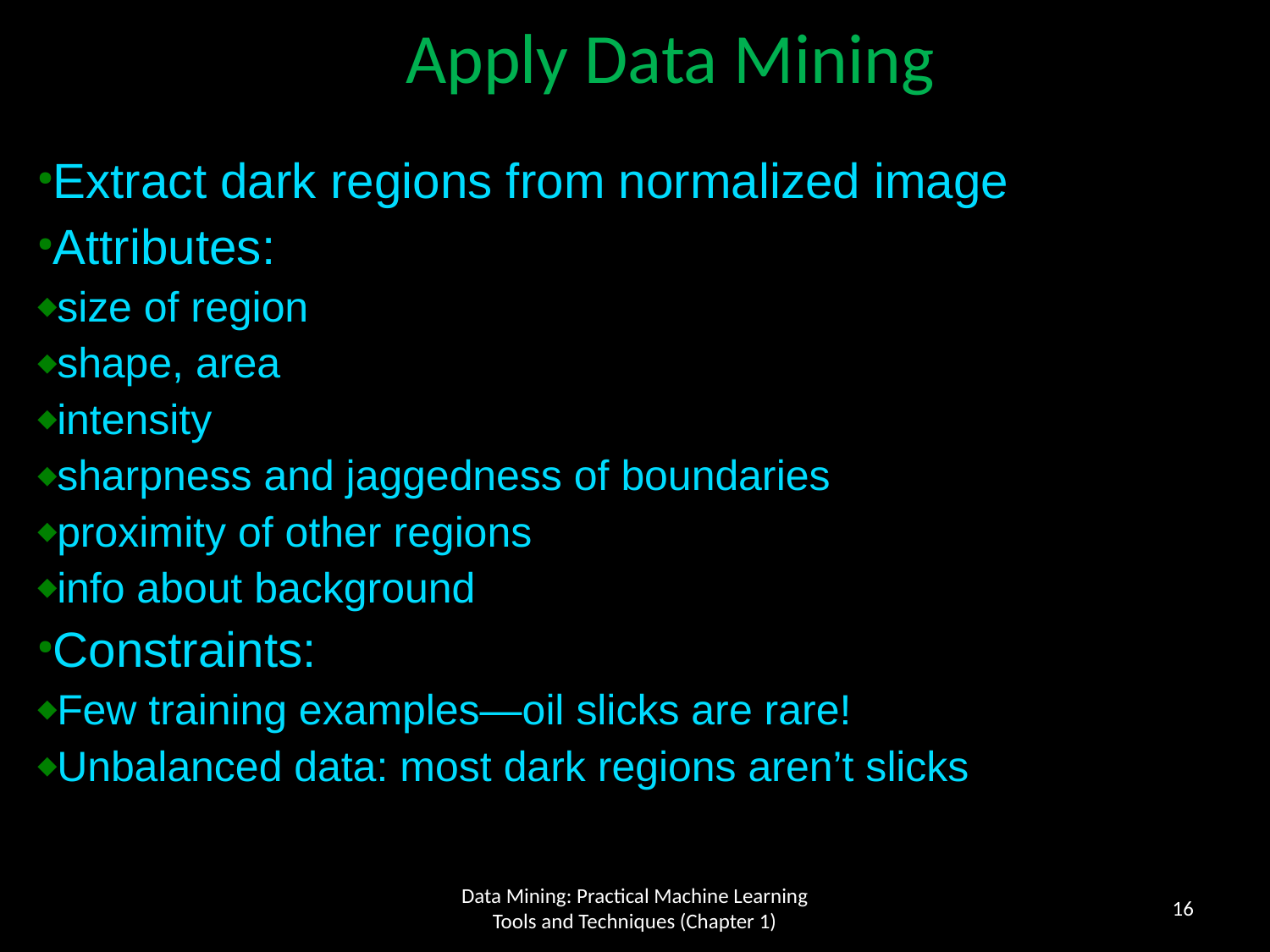

Apply Data Mining
Extract dark regions from normalized image
Attributes:
size of region
shape, area
intensity
sharpness and jaggedness of boundaries
proximity of other regions
info about background
Constraints:
Few training examples—oil slicks are rare!
Unbalanced data: most dark regions aren’t slicks
16
Data Mining: Practical Machine Learning Tools and Techniques (Chapter 1)